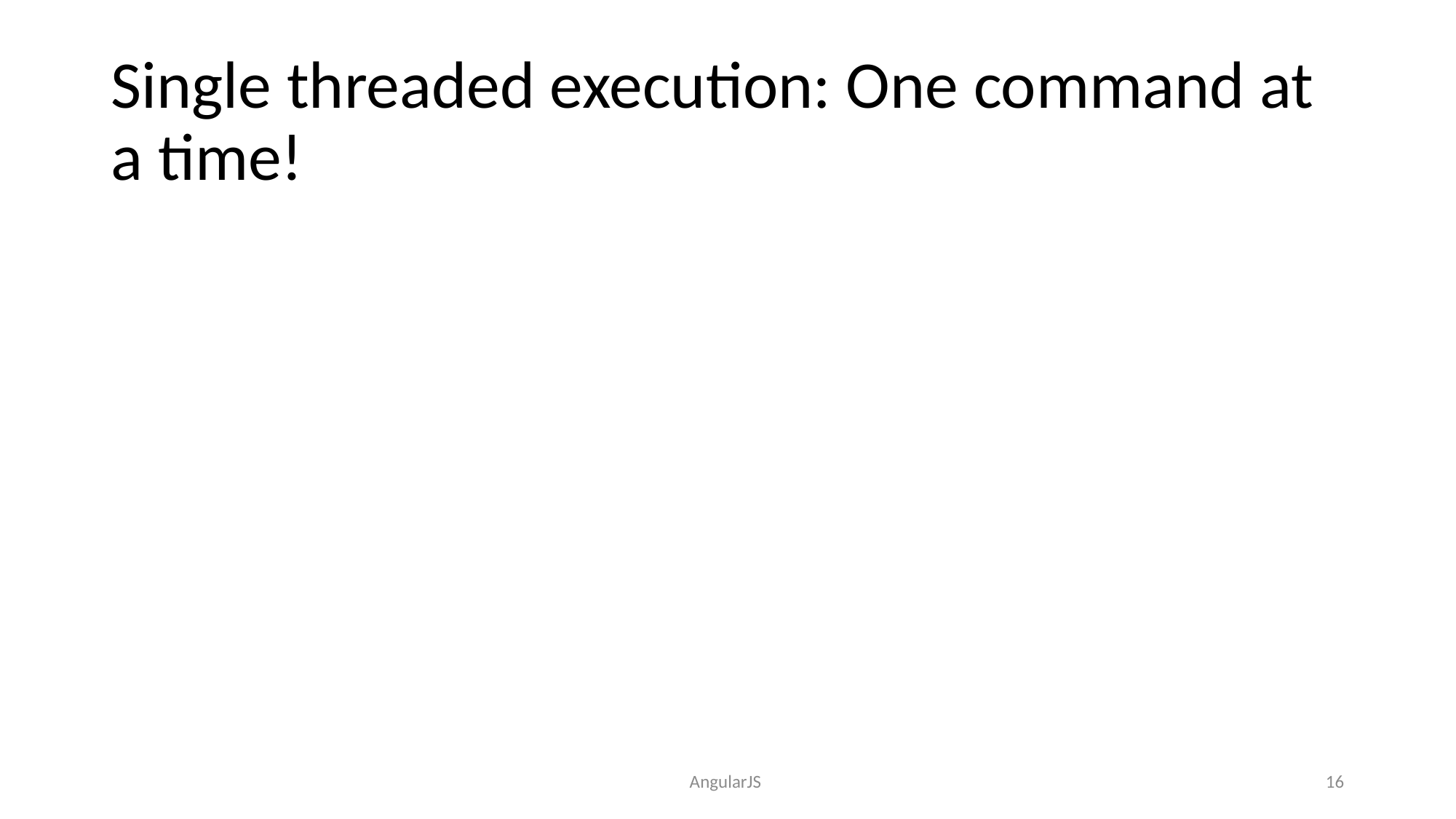

# Single threaded execution: One command at a time!

AngularJS
16